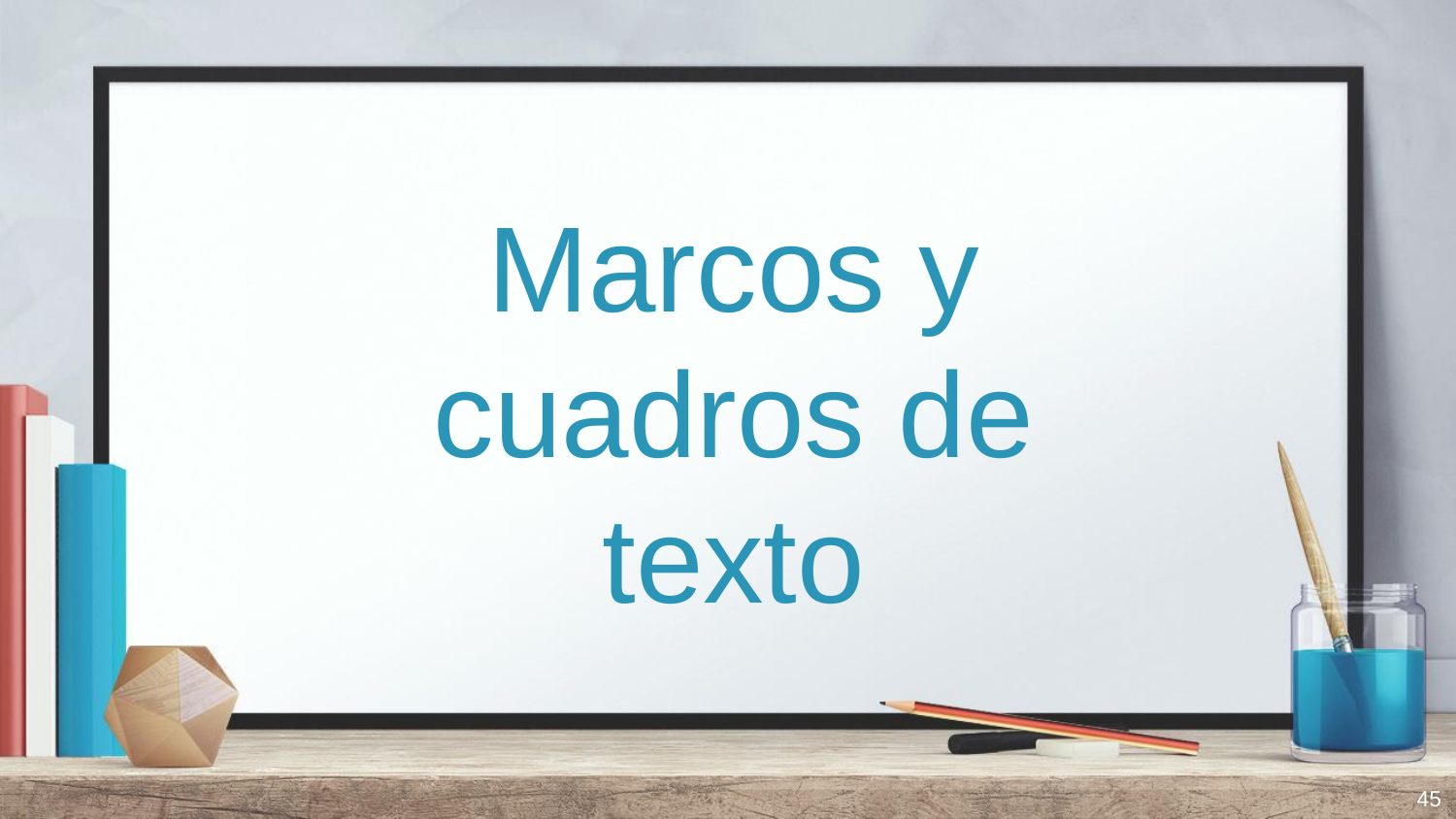

# Marcos y cuadros de texto
45